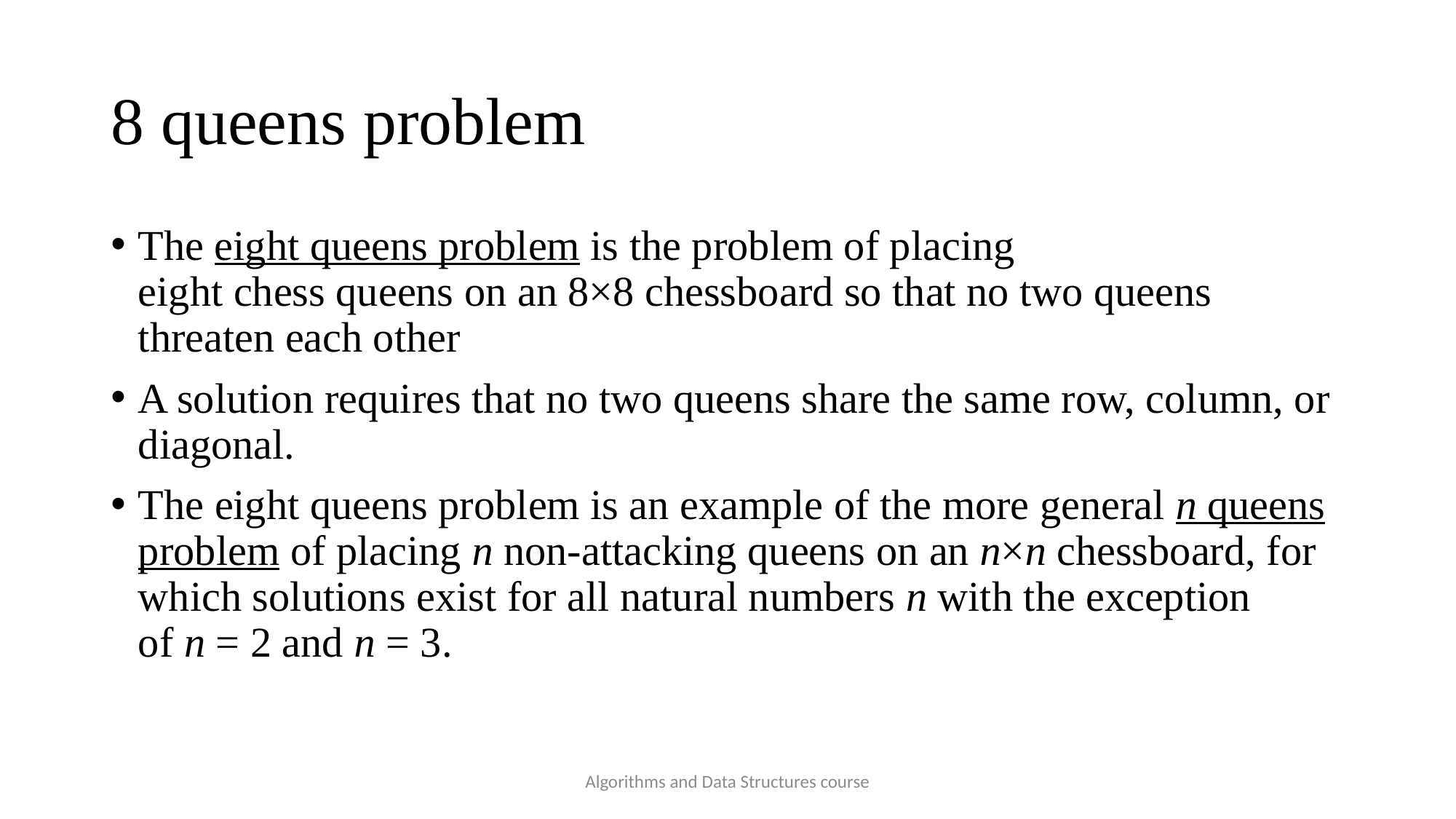

# 8 queens problem
The eight queens problem is the problem of placing eight chess queens on an 8×8 chessboard so that no two queens threaten each other
A solution requires that no two queens share the same row, column, or diagonal.
The eight queens problem is an example of the more general n queens problem of placing n non-attacking queens on an n×n chessboard, for which solutions exist for all natural numbers n with the exception of n = 2 and n = 3.
Algorithms and Data Structures course